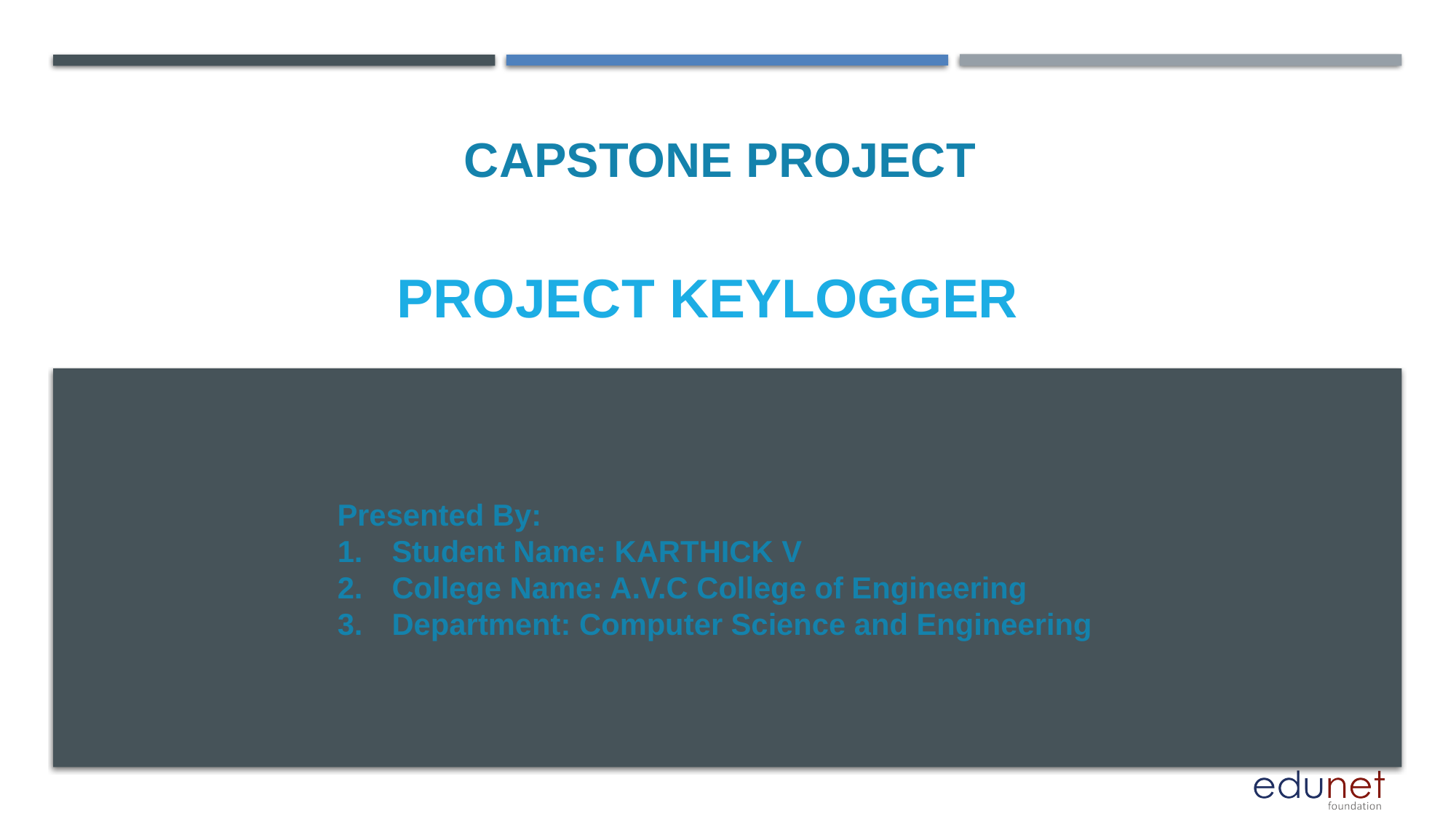

CAPSTONE PROJECT
PROJECT keylogger
Presented By:
Student Name: KARTHICK V
College Name: A.V.C College of Engineering
Department: Computer Science and Engineering